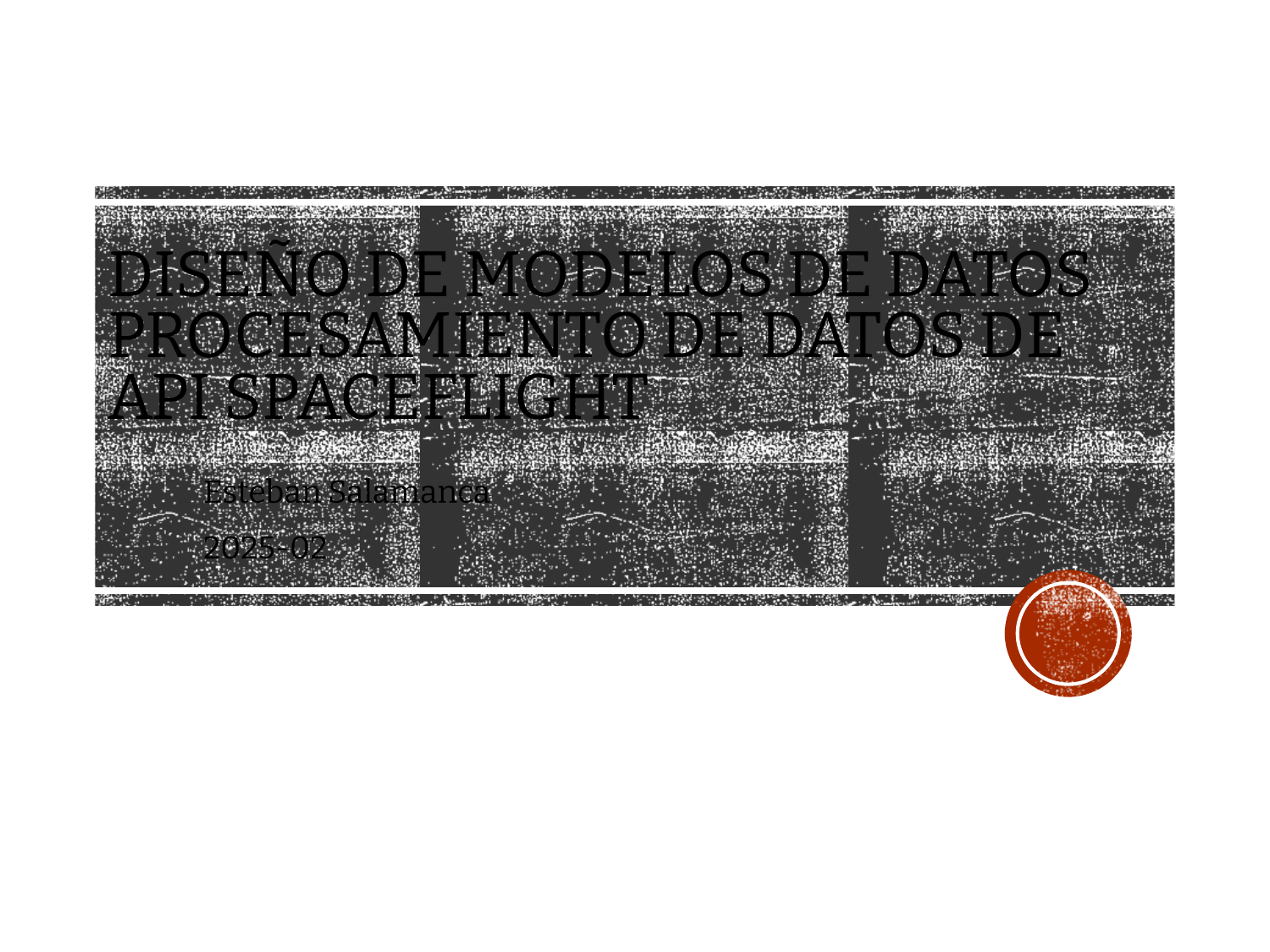

# Diseño de Modelos de datos Procesamiento de Datos de API Spaceflight
Esteban Salamanca
2025-02